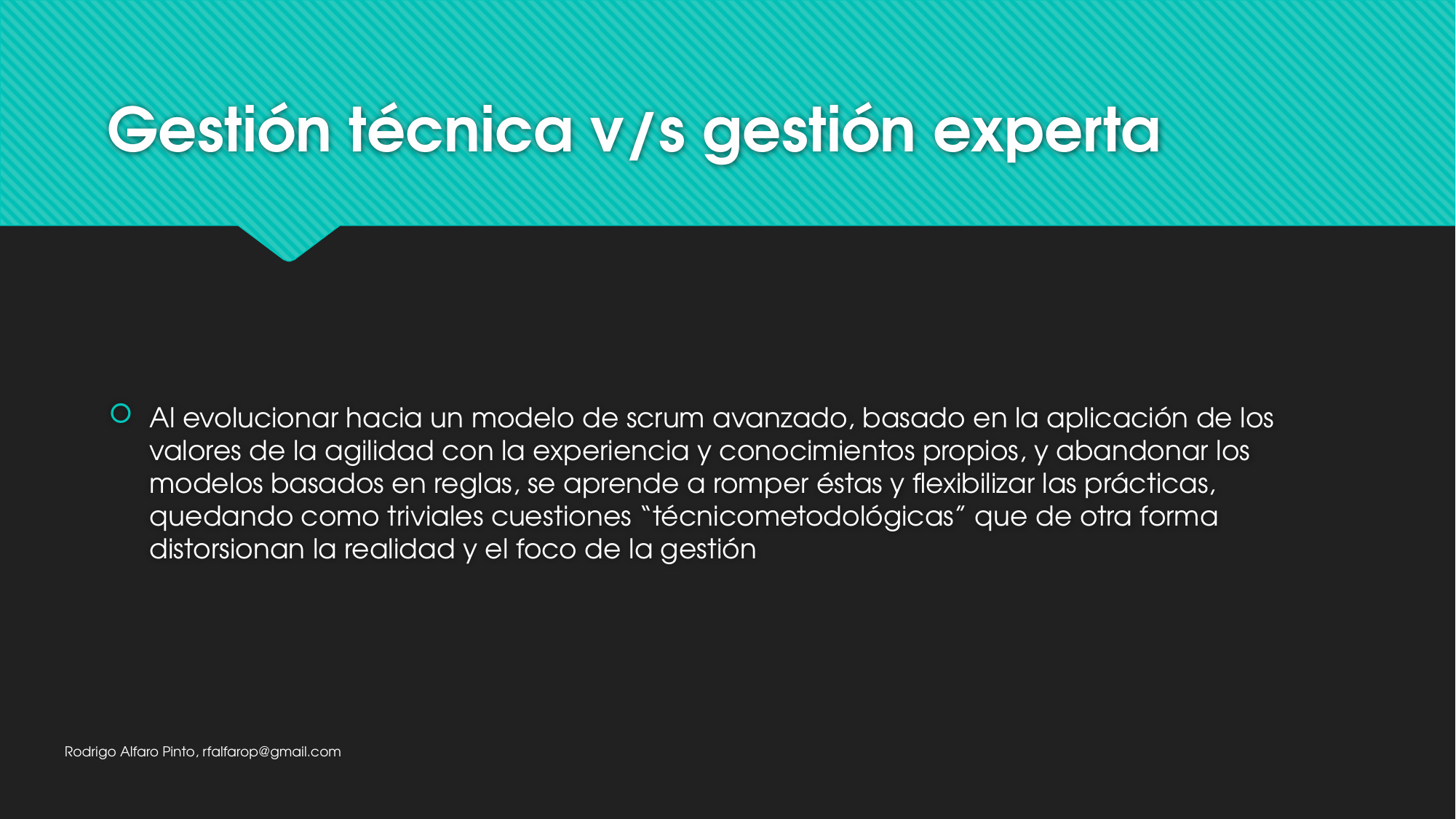

# Gestión técnica v/s gestión experta
Al evolucionar hacia un modelo de scrum avanzado, basado en la aplicación de los valores de la agilidad con la experiencia y conocimientos propios, y abandonar los modelos basados en reglas, se aprende a romper éstas y flexibilizar las prácticas, quedando como triviales cuestiones “técnicometodológicas” que de otra forma distorsionan la realidad y el foco de la gestión
Rodrigo Alfaro Pinto, rfalfarop@gmail.com